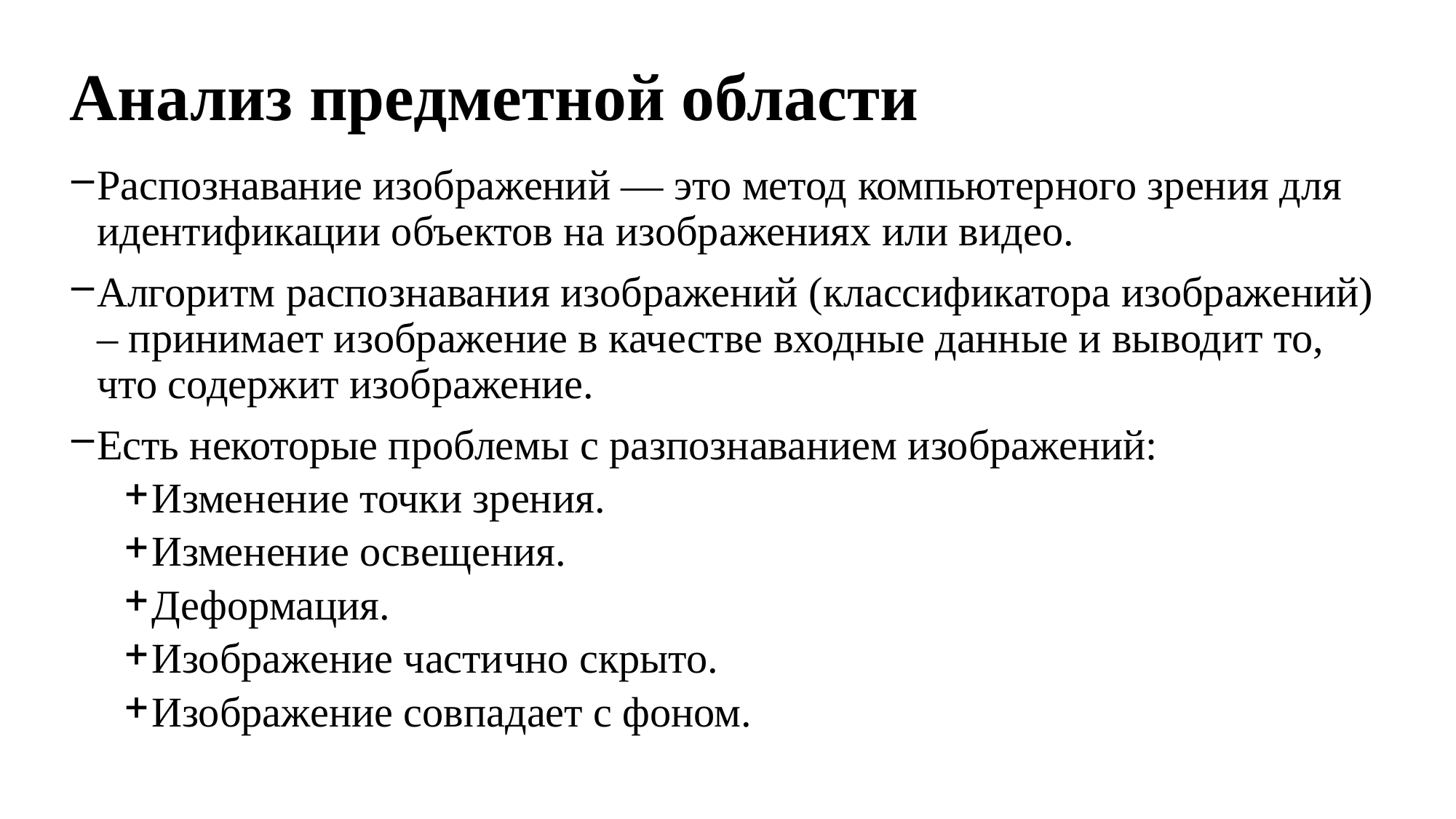

# Анализ предметной области
Распознавание изображений — это метод компьютерного зрения для идентификации объектов на изображениях или видео.
Алгоритм распознавания изображений (классификатора изображений) – принимает изображение в качестве входные данные и выводит то, что содержит изображение.
Есть некоторые проблемы с разпознаванием изображений:
Изменение точки зрения.
Изменение освещения.
Деформация.
Изображение частично скрыто.
Изображение совпадает с фоном.